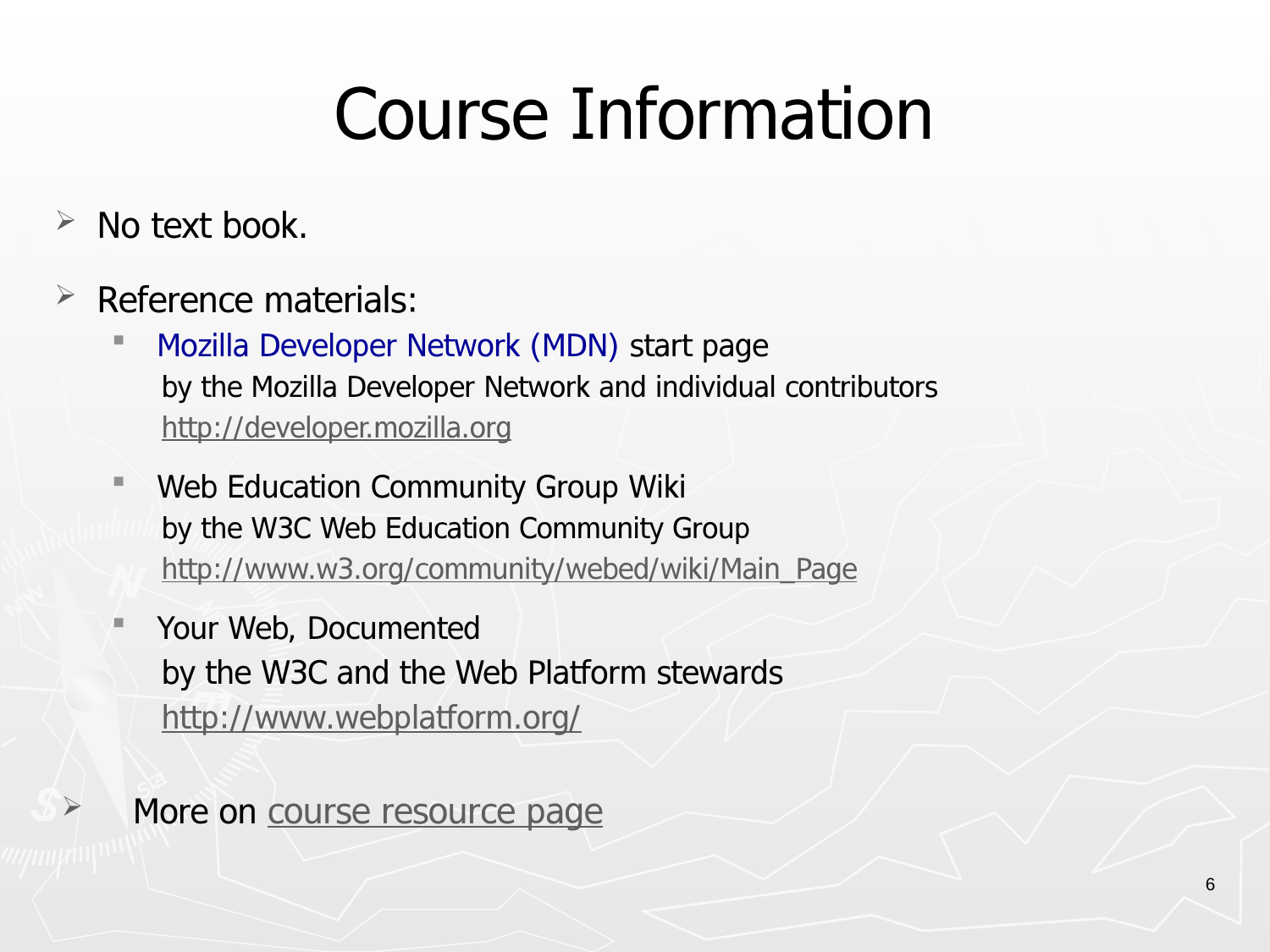

# Course Information
No text book.

Reference materials:
 Mozilla Developer Network (MDN) start page
by the Mozilla Developer Network and individual contributors
http://developer.mozilla.org

 Web Education Community Group Wiki
by the W3C Web Education Community Group
http://www.w3.org/community/webed/wiki/Main_Page

 Your Web, Documented
by the W3C and the Web Platform stewards
http://www.webplatform.org/

More on course resource page
6